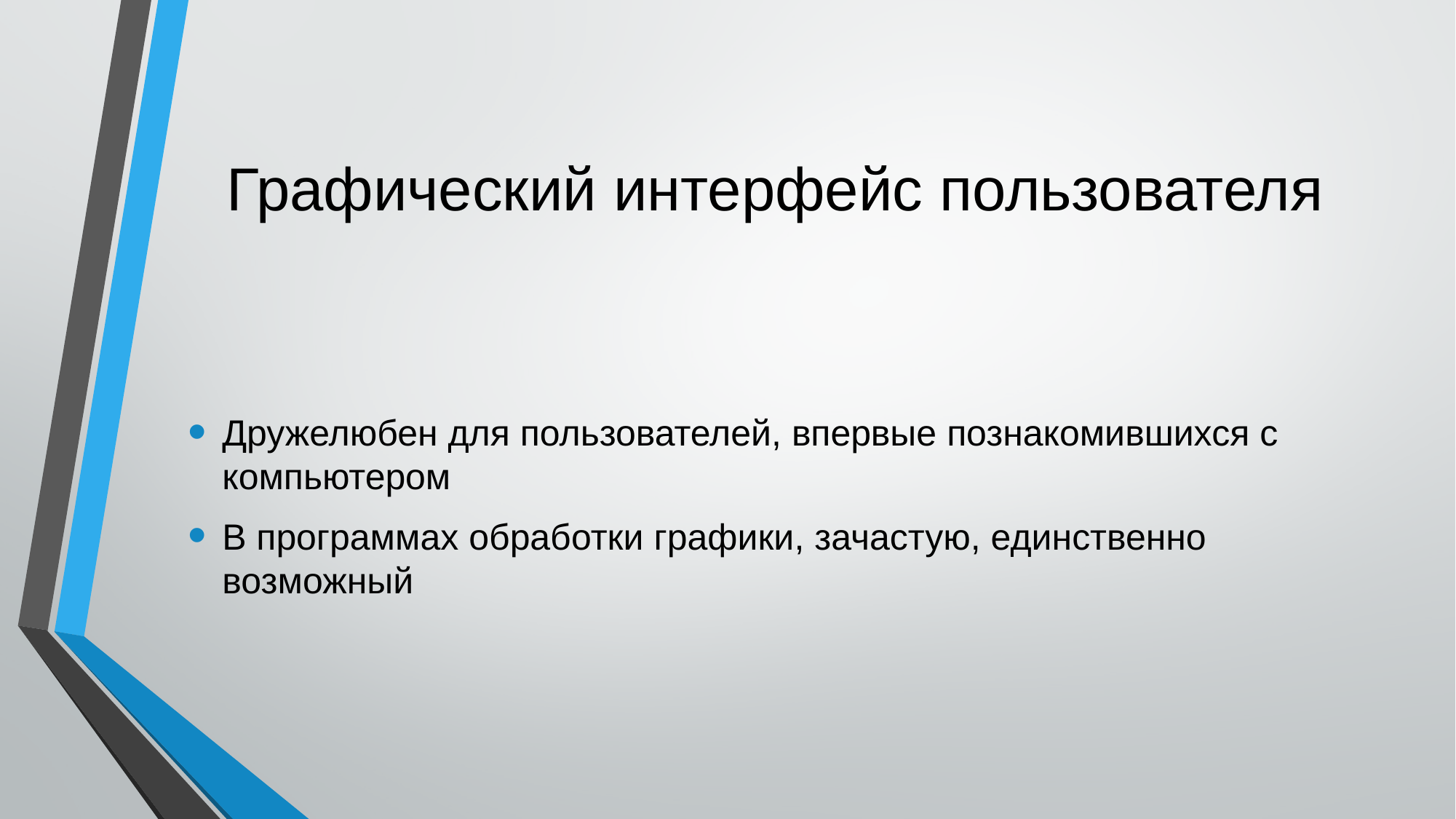

# Графический интерфейс пользователя
Дружелюбен для пользователей, впервые познакомившихся с компьютером
В программах обработки графики, зачастую, единственно возможный